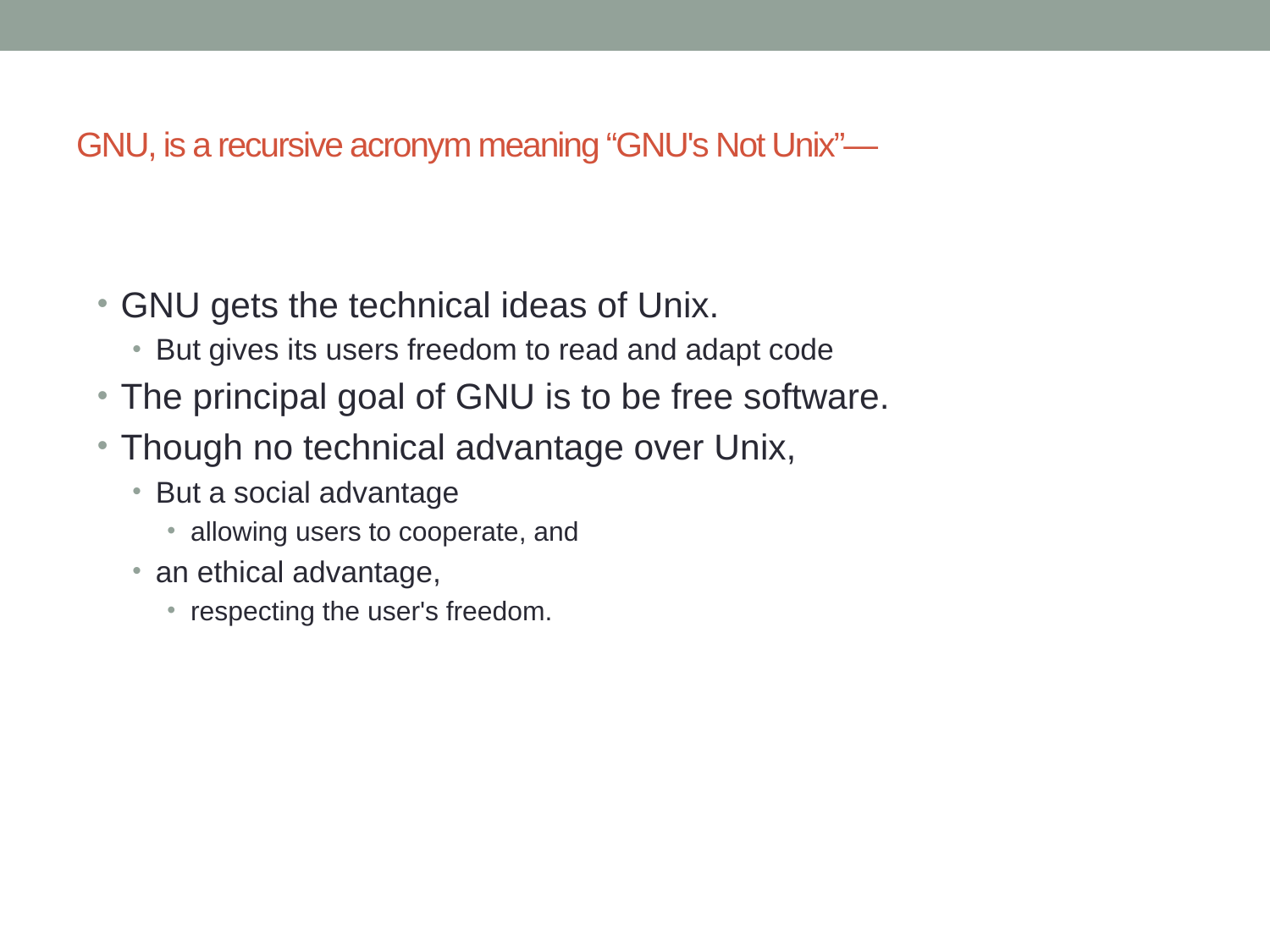

# GNU, is a recursive acronym meaning “GNU's Not Unix”—
GNU gets the technical ideas of Unix.
But gives its users freedom to read and adapt code
The principal goal of GNU is to be free software.
Though no technical advantage over Unix,
But a social advantage
allowing users to cooperate, and
an ethical advantage,
respecting the user's freedom.